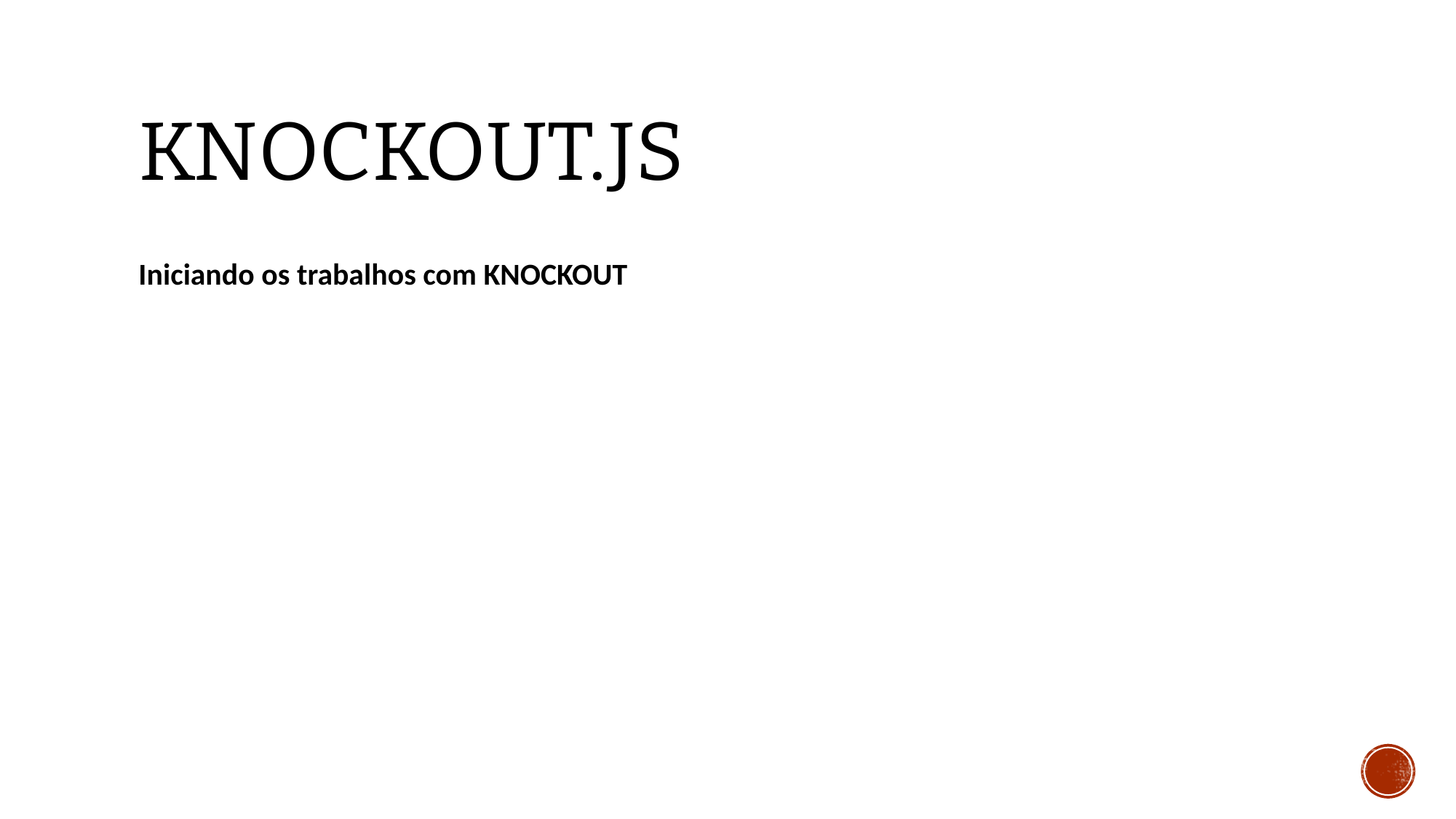

# KNOCKOUT.JS
Iniciando os trabalhos com KNOCKOUT